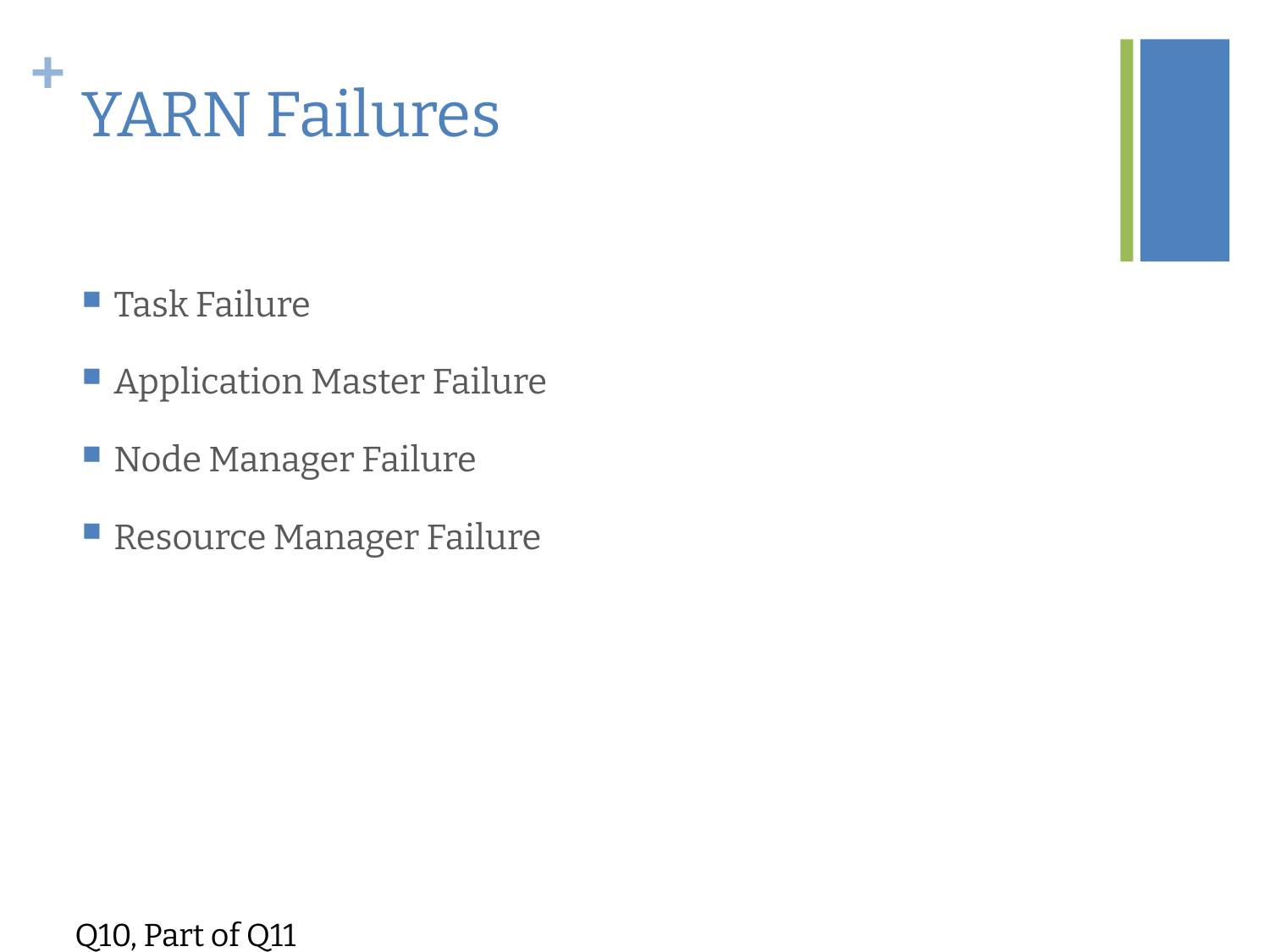

# YARN Failures
Task Failure
Application Master Failure
Node Manager Failure
Resource Manager Failure
Q10, Part of Q11